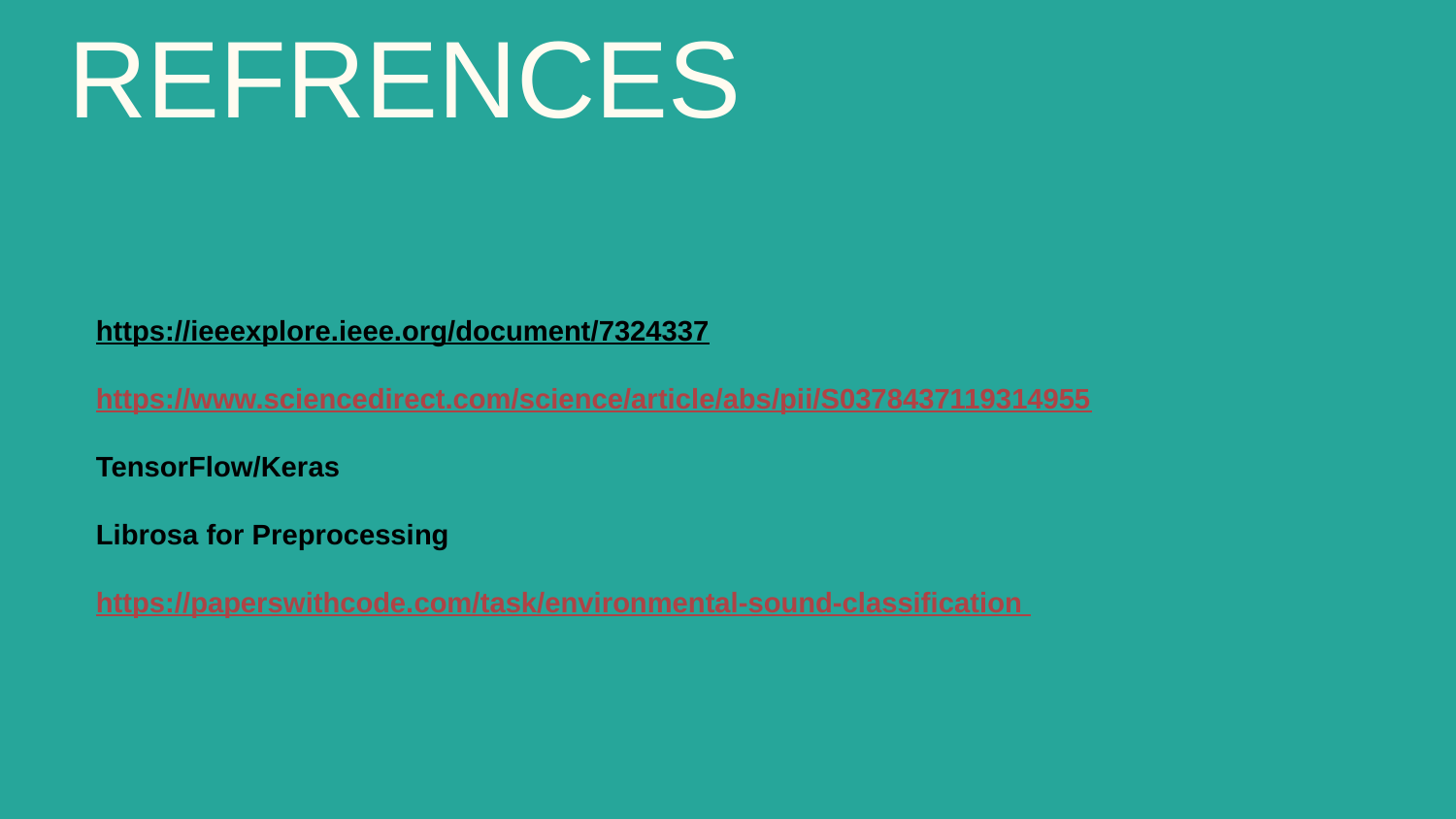

# REFRENCES
https://ieeexplore.ieee.org/document/7324337

https://www.sciencedirect.com/science/article/abs/pii/S0378437119314955

TensorFlow/Keras

Librosa for Preprocessing

https://paperswithcode.com/task/environmental-sound-classification